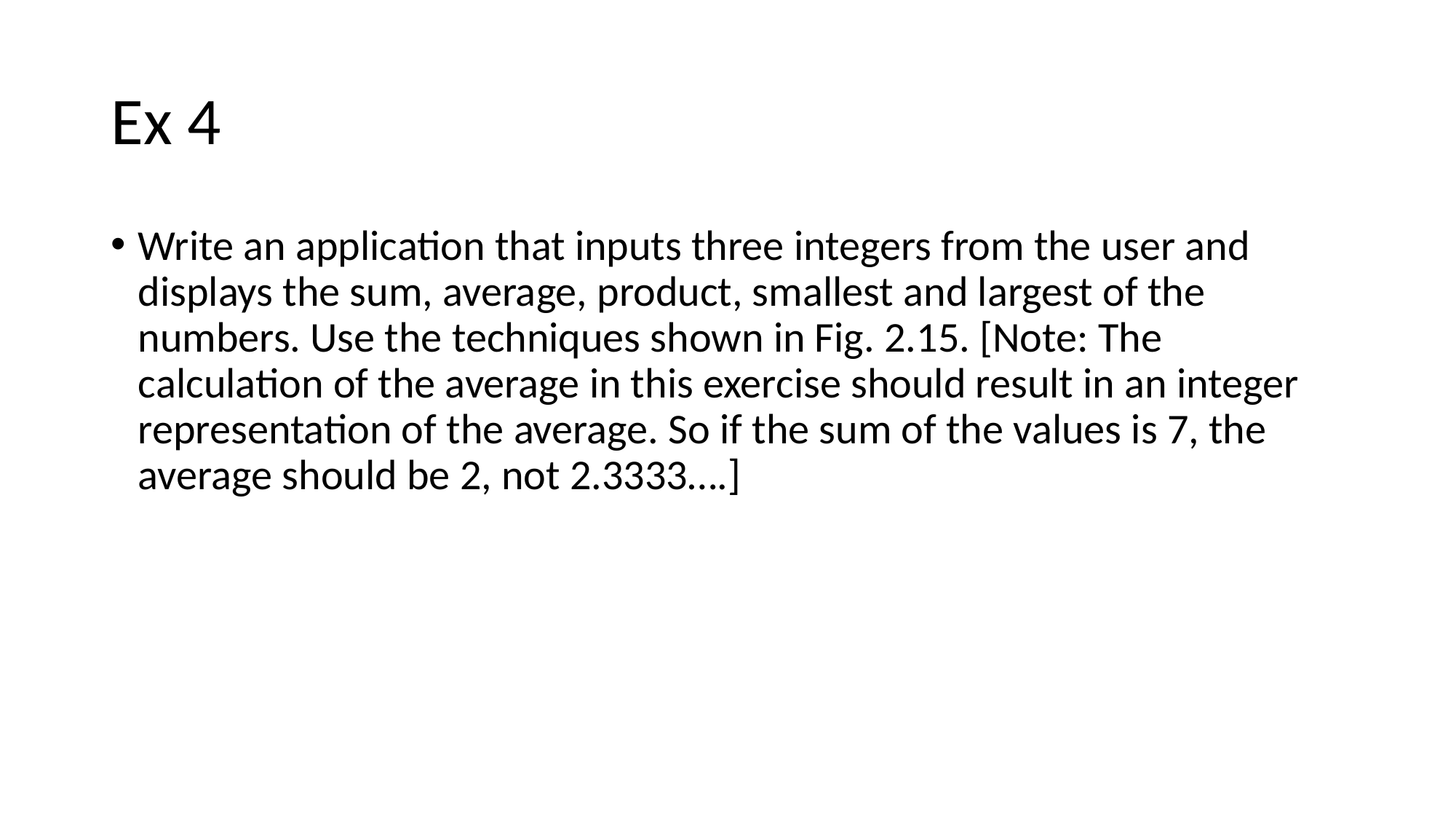

# Ex 4
Write an application that inputs three integers from the user and displays the sum, average, product, smallest and largest of the numbers. Use the techniques shown in Fig. 2.15. [Note: The calculation of the average in this exercise should result in an integer representation of the average. So if the sum of the values is 7, the average should be 2, not 2.3333….]